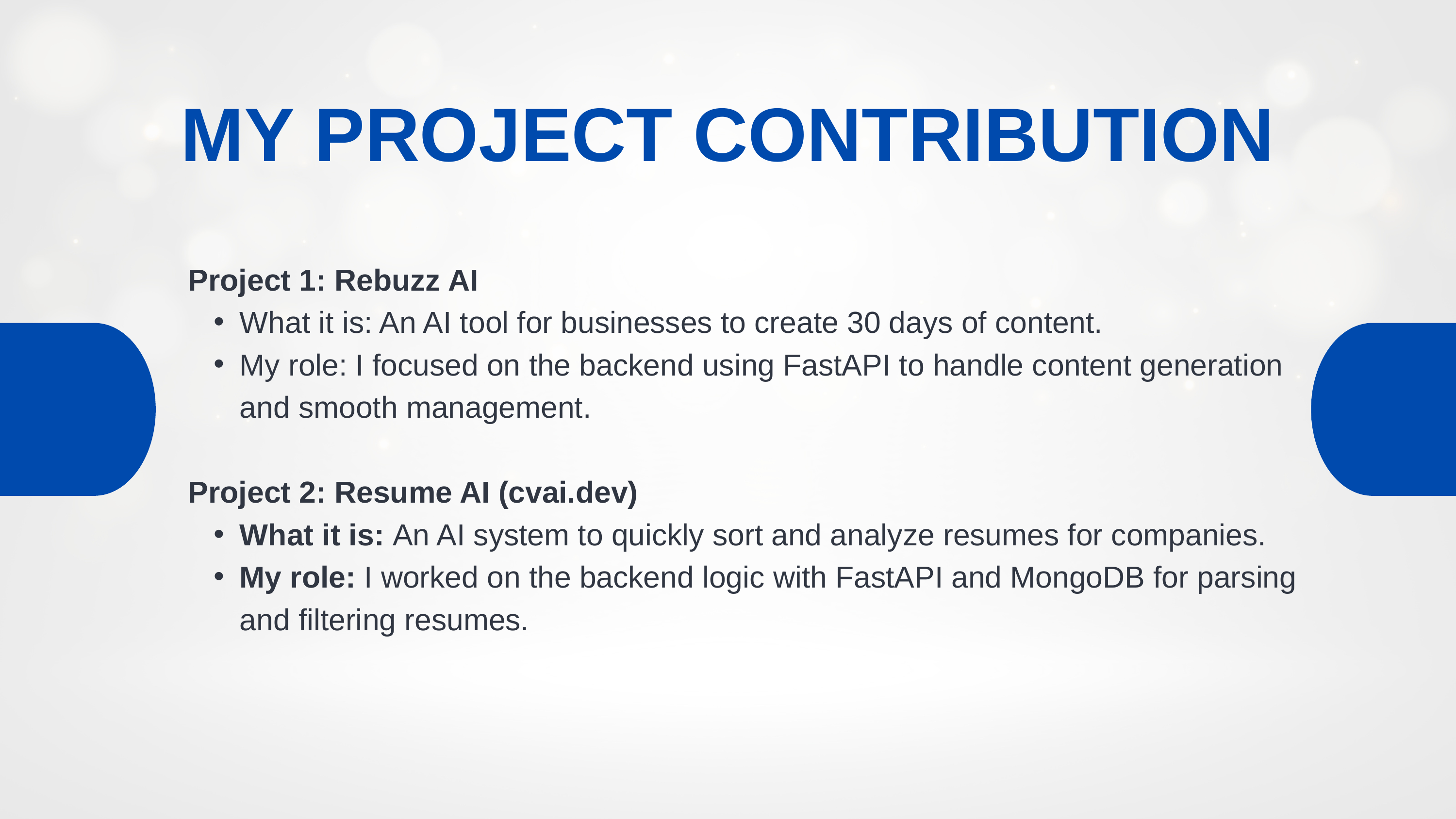

MY PROJECT CONTRIBUTION
Project 1: Rebuzz AI
What it is: An AI tool for businesses to create 30 days of content.
My role: I focused on the backend using FastAPI to handle content generation and smooth management.

Project 2: Resume AI (cvai.dev)
What it is: An AI system to quickly sort and analyze resumes for companies.
My role: I worked on the backend logic with FastAPI and MongoDB for parsing and filtering resumes.